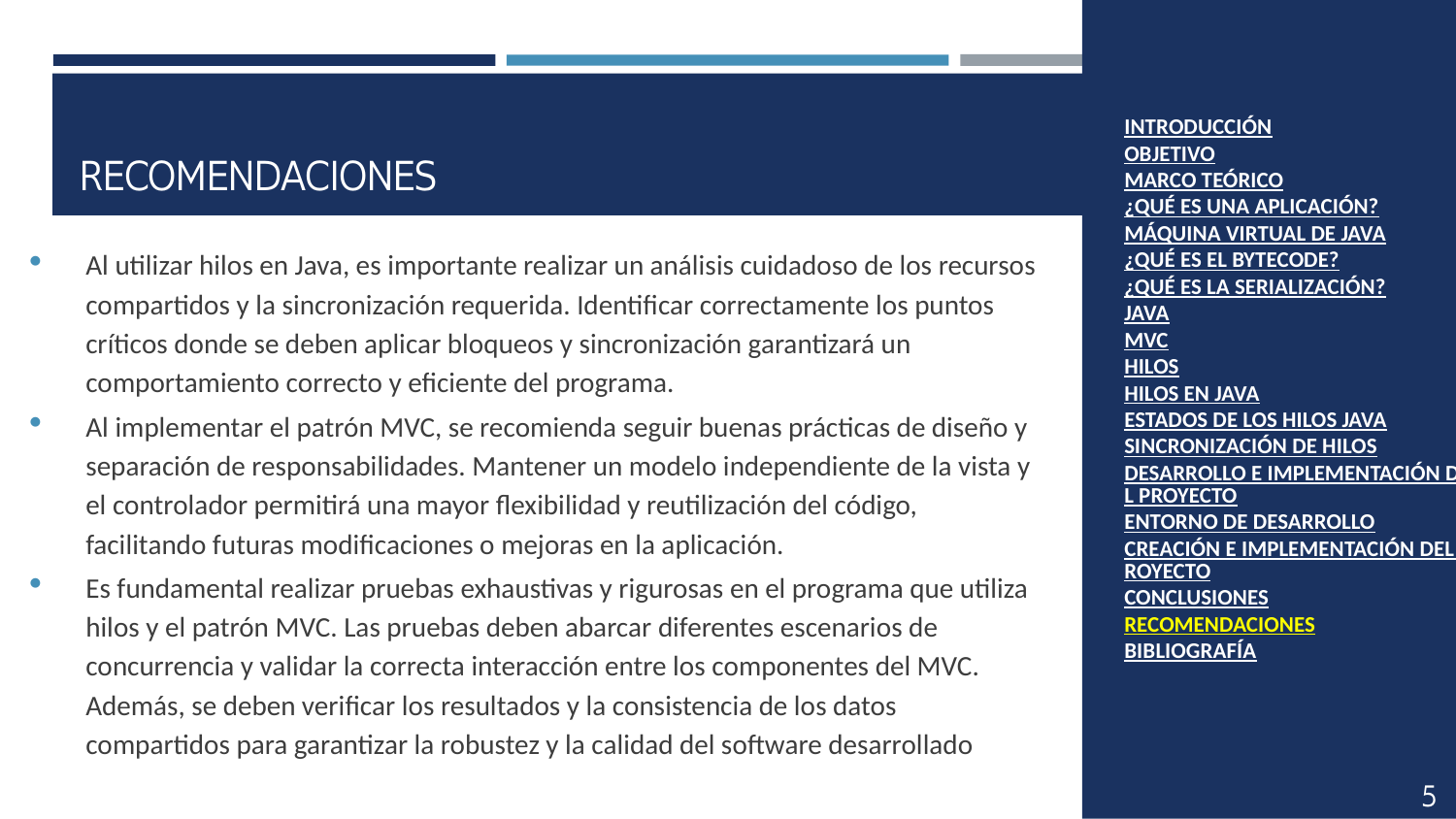

INTRODUCCIÓN
OBJETIVO
MARCO TEÓRICO
¿QUÉ ES UNA APLICACIÓN?
MÁQUINA VIRTUAL DE JAVA
¿QUÉ ES EL BYTECODE?
¿QUÉ ES LA SERIALIZACIÓN?
JAVA
MVC
HILOS
HILOS EN JAVA
ESTADOS DE LOS HILOS JAVA
SINCRONIZACIÓN DE HILOS
DESARROLLO E IMPLEMENTACIÓN DEL PROYECTO
ENTORNO DE DESARROLLO
CREACIÓN E IMPLEMENTACIÓN DEL PROYECTO
CONCLUSIONES
RECOMENDACIONES
BIBLIOGRAFÍA
# RECOMENDACIONES
Al utilizar hilos en Java, es importante realizar un análisis cuidadoso de los recursos compartidos y la sincronización requerida. Identificar correctamente los puntos críticos donde se deben aplicar bloqueos y sincronización garantizará un comportamiento correcto y eficiente del programa.
Al implementar el patrón MVC, se recomienda seguir buenas prácticas de diseño y separación de responsabilidades. Mantener un modelo independiente de la vista y el controlador permitirá una mayor flexibilidad y reutilización del código, facilitando futuras modificaciones o mejoras en la aplicación.
Es fundamental realizar pruebas exhaustivas y rigurosas en el programa que utiliza hilos y el patrón MVC. Las pruebas deben abarcar diferentes escenarios de concurrencia y validar la correcta interacción entre los componentes del MVC. Además, se deben verificar los resultados y la consistencia de los datos compartidos para garantizar la robustez y la calidad del software desarrollado

5